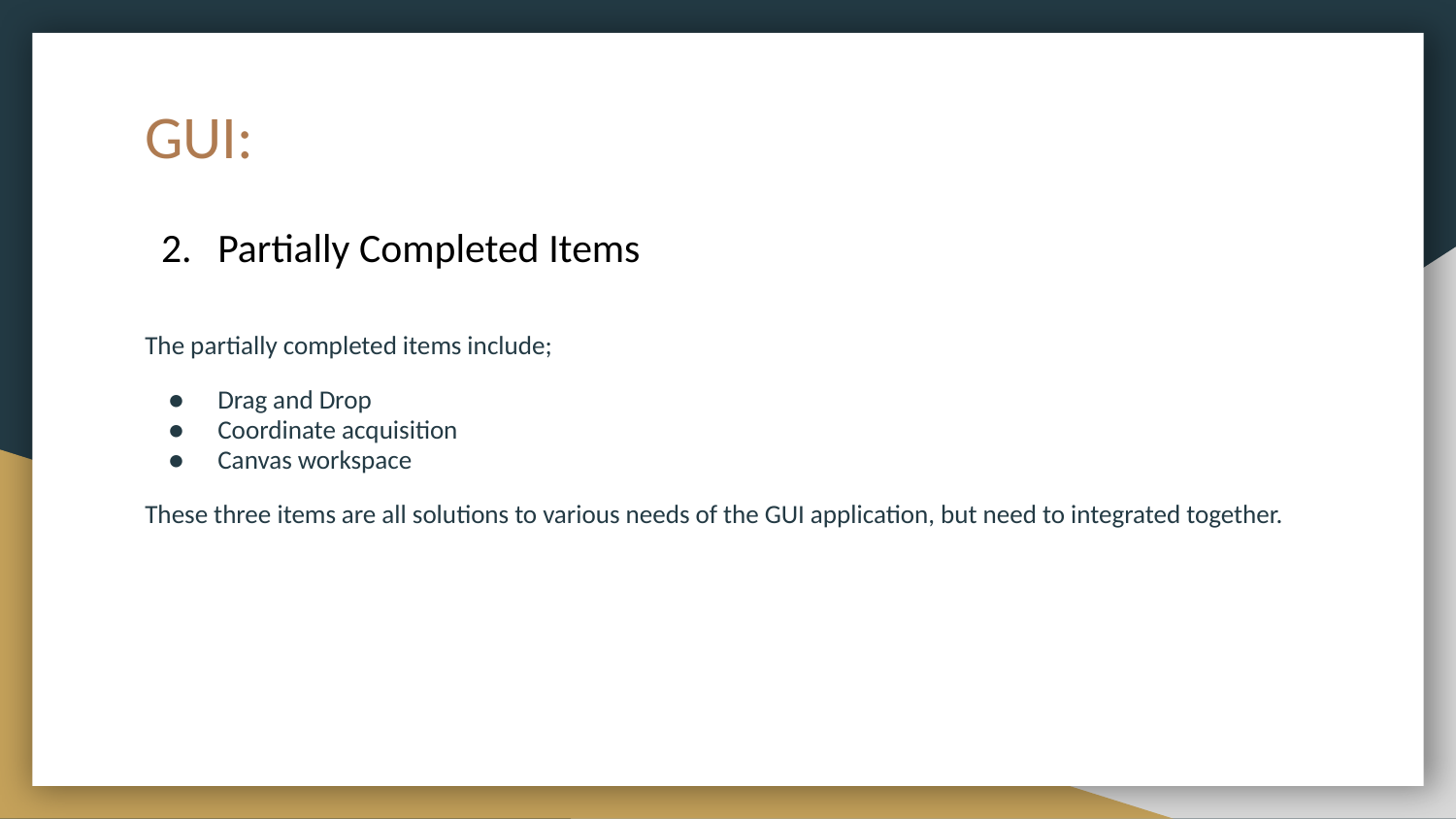

GUI:
# Partially Completed Items
The partially completed items include;
Drag and Drop
Coordinate acquisition
Canvas workspace
These three items are all solutions to various needs of the GUI application, but need to integrated together.